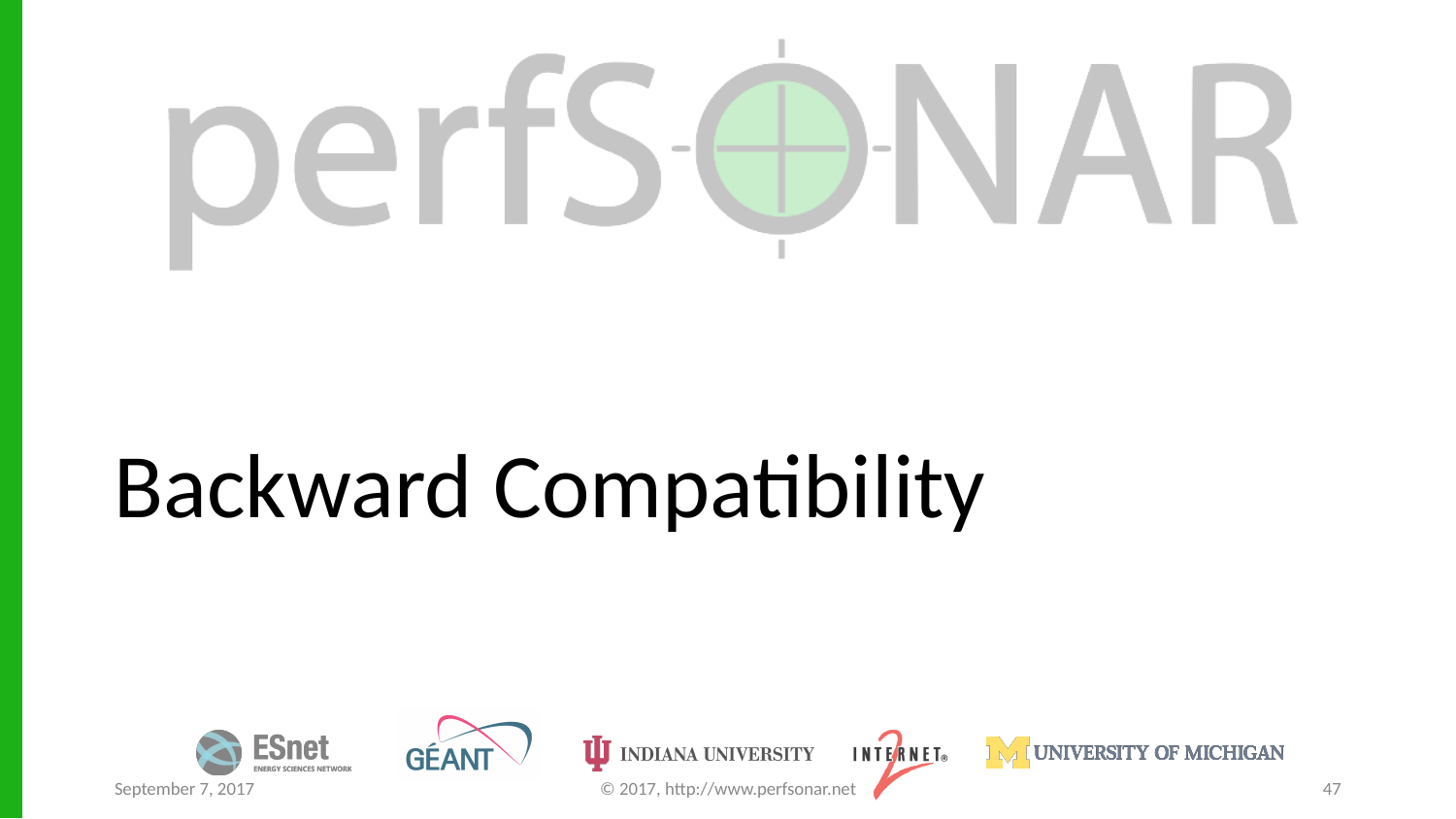

# Backward Compatibility
September 7, 2017
© 2017, http://www.perfsonar.net
47